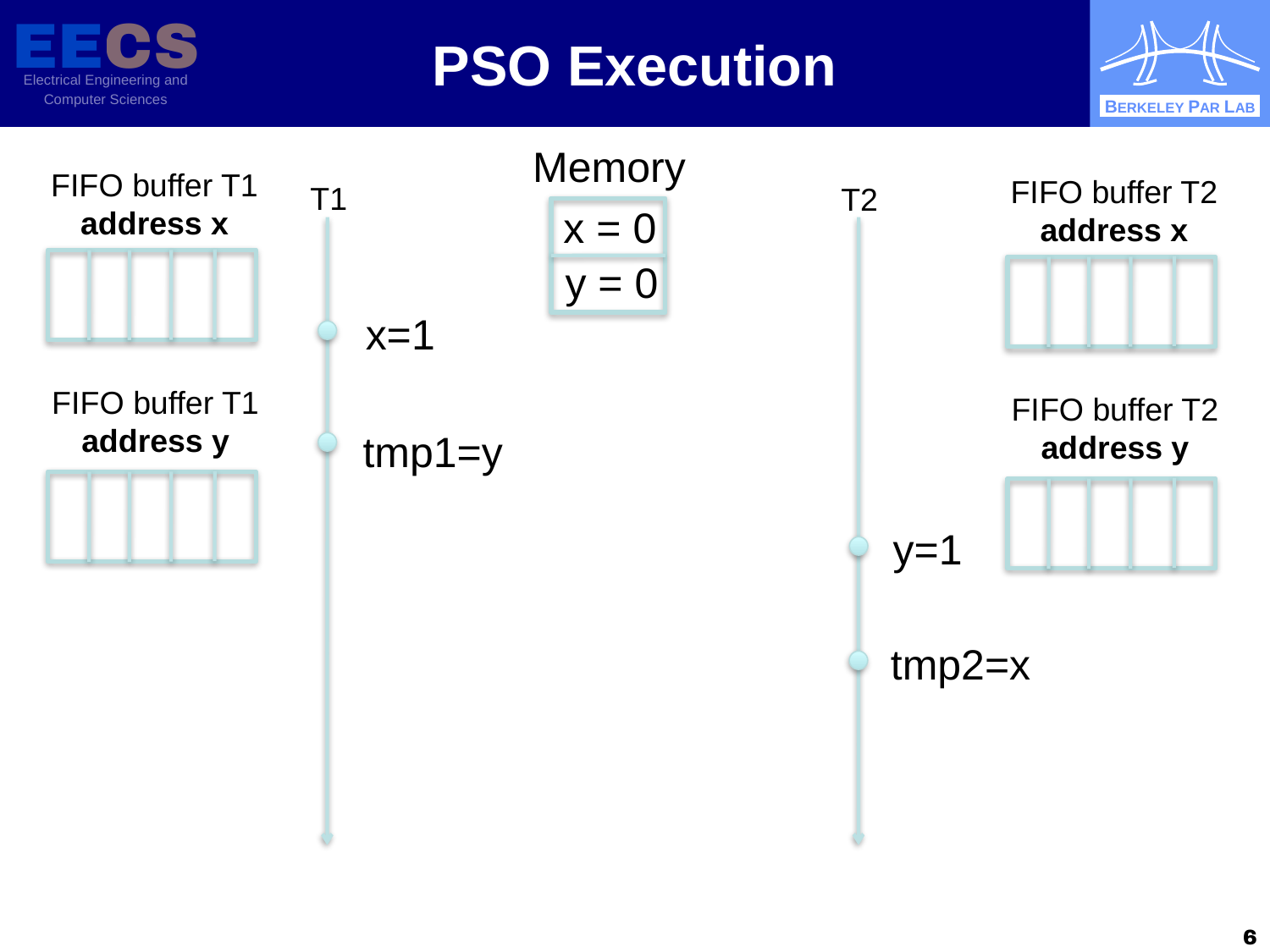

# PSO Execution
Memory
FIFO buffer T1
address x
FIFO buffer T2
address x
T1
T2
x = 0

y = 0

x=1

FIFO buffer T1
address y
FIFO buffer T2
address y
tmp1=y

y=1

tmp2=x

6